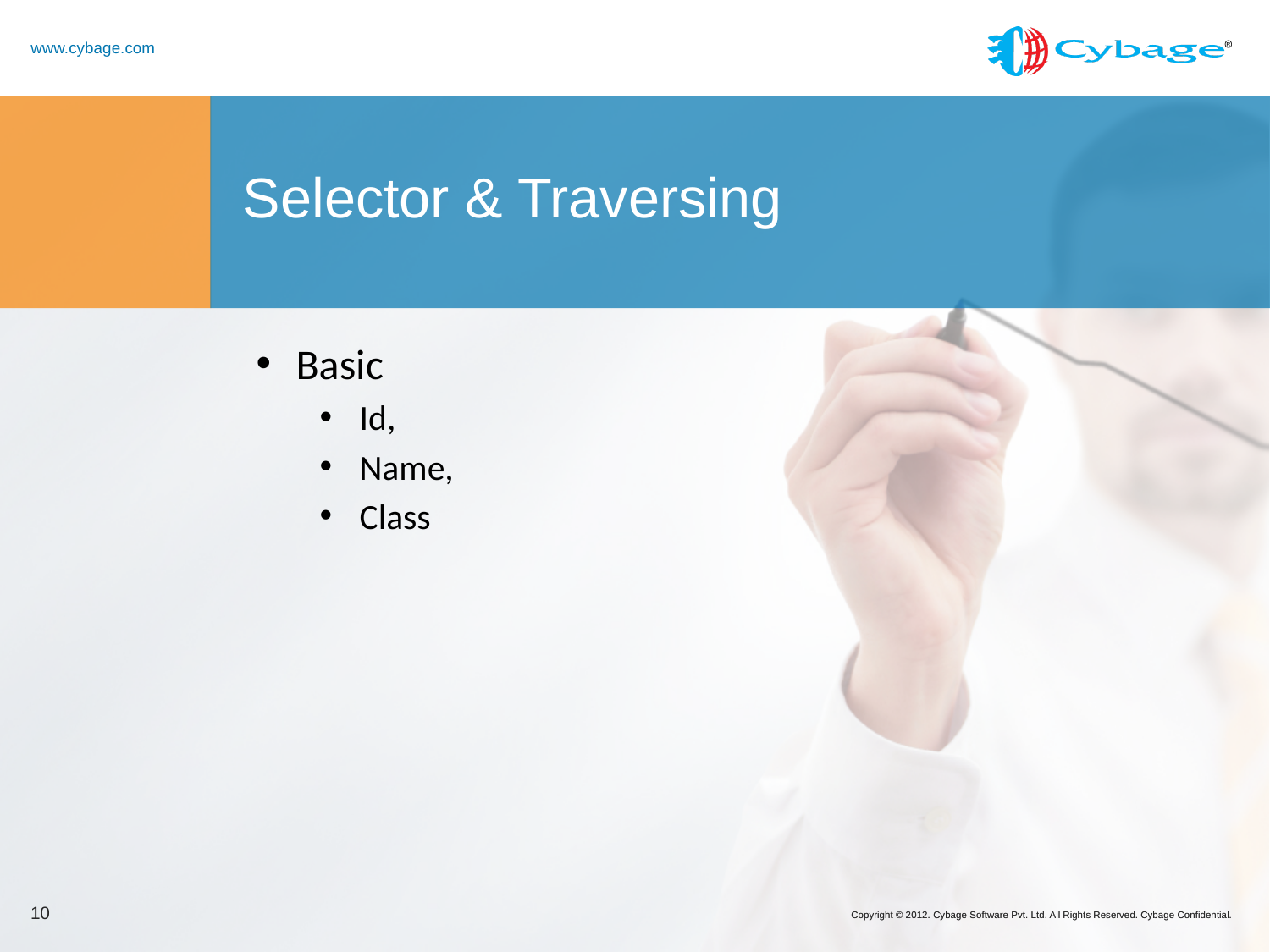

# Selector & Traversing
Basic
Id,
Name,
Class

10